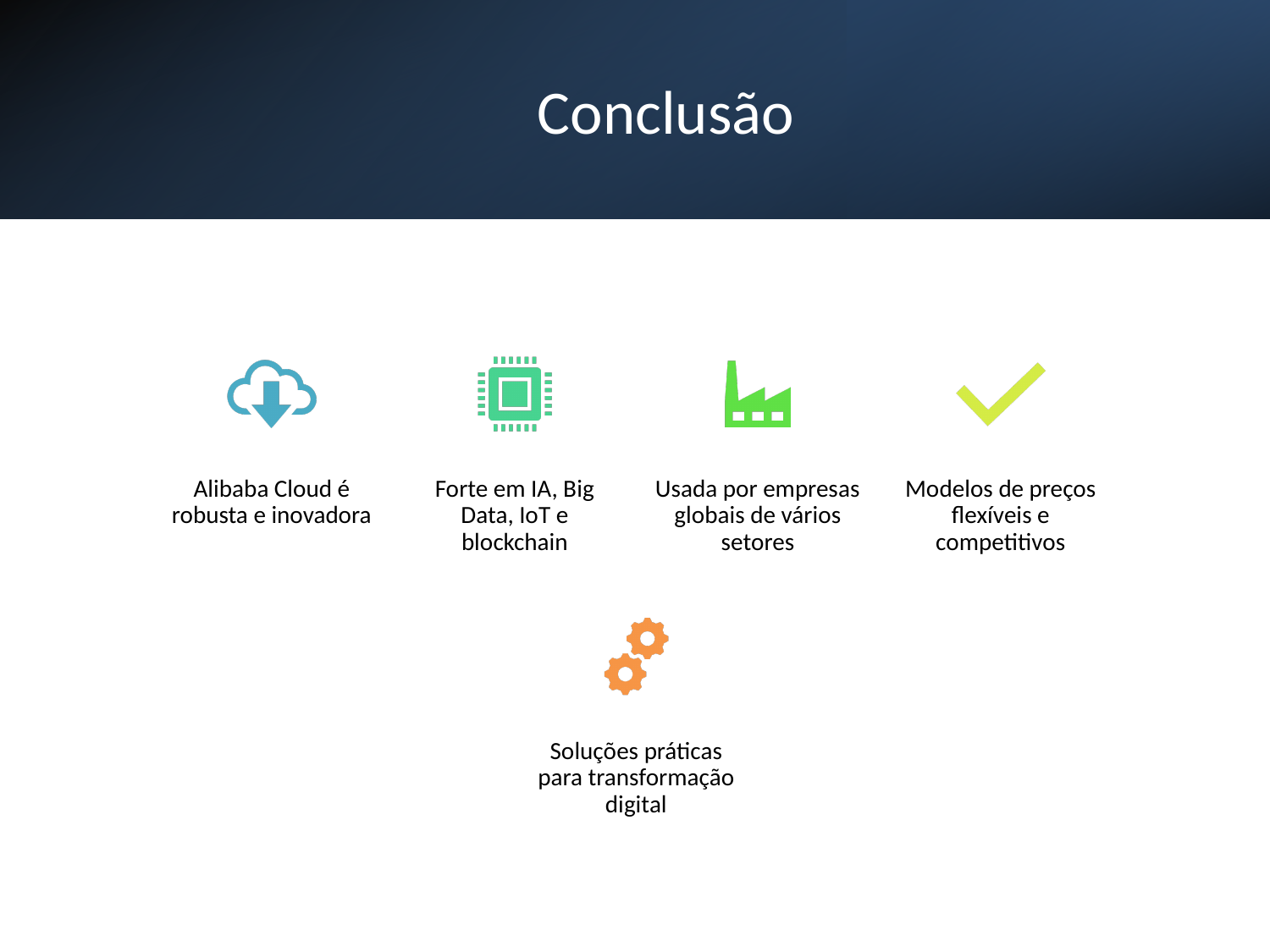

# Conclusão
Alibaba Cloud é robusta e inovadora
Forte em IA, Big Data, IoT e blockchain
Usada por empresas globais de vários setores
Modelos de preços flexíveis e competitivos
Soluções práticas para transformação digital